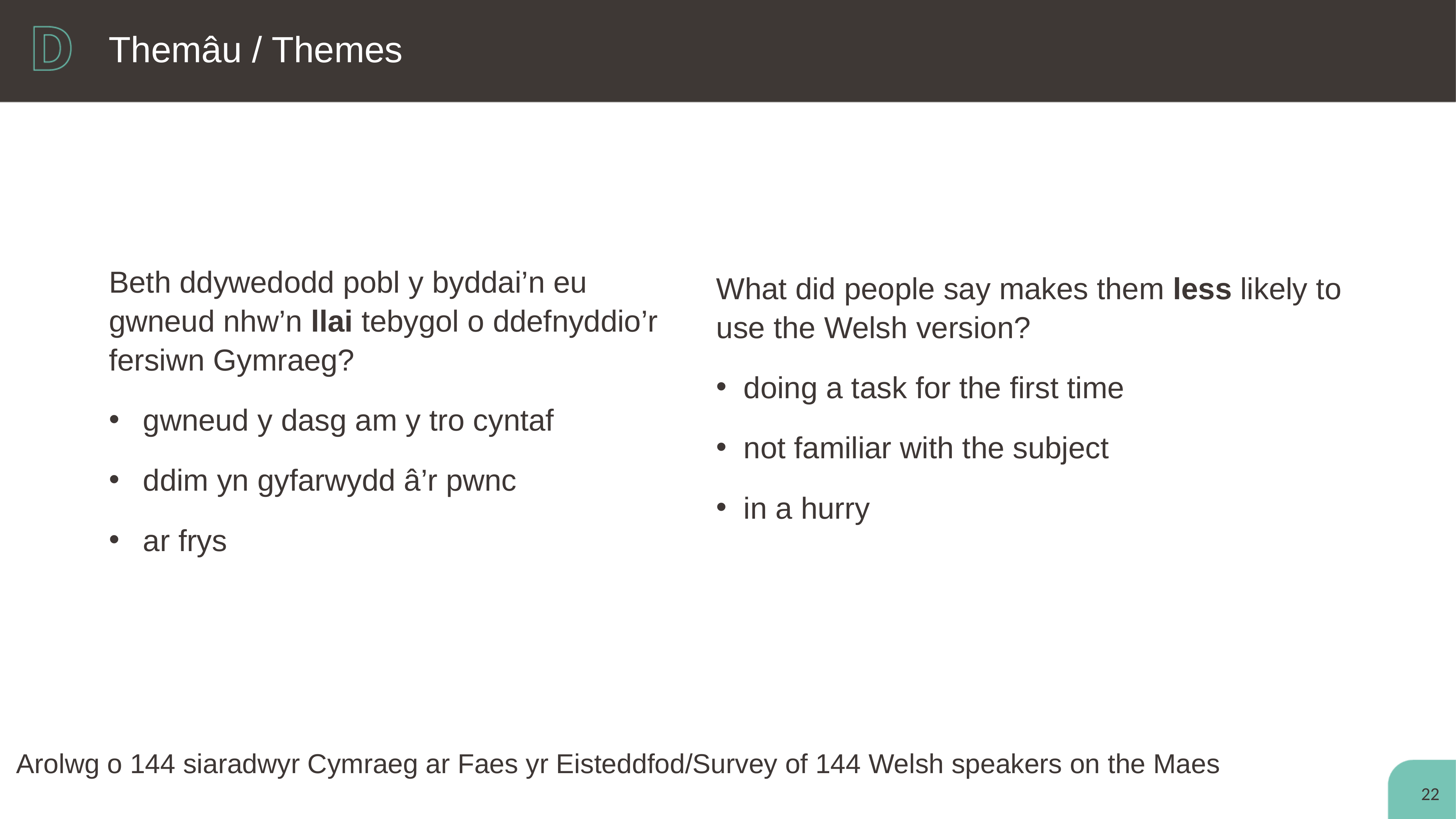

# Themâu / Themes
What did people say makes them less likely to use the Welsh version?
doing a task for the first time
not familiar with the subject
in a hurry

Beth ddywedodd pobl y byddai’n eu gwneud nhw’n llai tebygol o ddefnyddio’r fersiwn Gymraeg?
gwneud y dasg am y tro cyntaf
ddim yn gyfarwydd â’r pwnc
ar frys

Arolwg o 144 siaradwyr Cymraeg ar Faes yr Eisteddfod/Survey of 144 Welsh speakers on the Maes

22